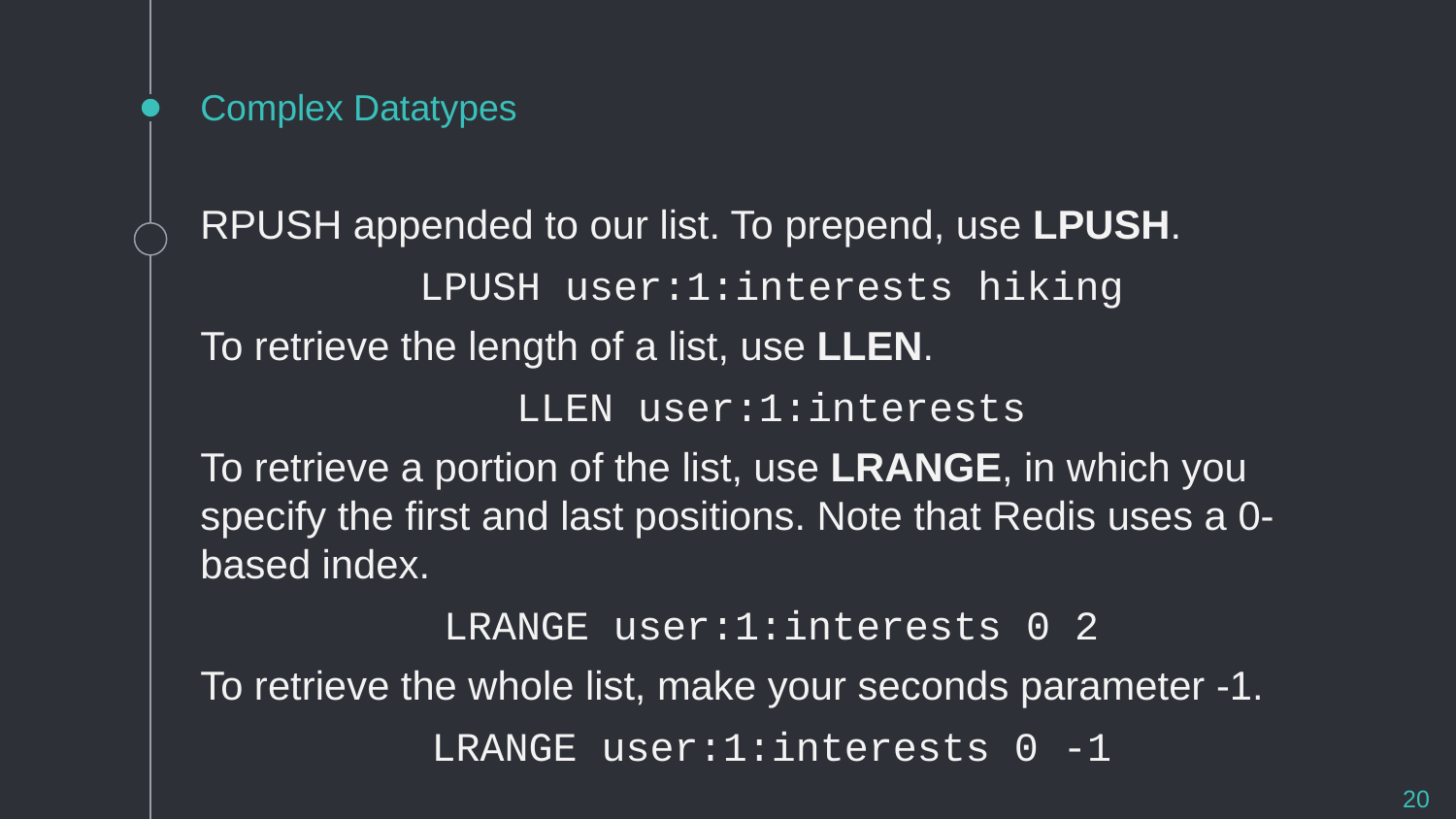

# Complex Datatypes
RPUSH appended to our list. To prepend, use LPUSH.
LPUSH user:1:interests hiking
To retrieve the length of a list, use LLEN.
LLEN user:1:interests
To retrieve a portion of the list, use LRANGE, in which you specify the first and last positions. Note that Redis uses a 0-based index.
LRANGE user:1:interests 0 2
To retrieve the whole list, make your seconds parameter -1.
LRANGE user:1:interests 0 -1

20